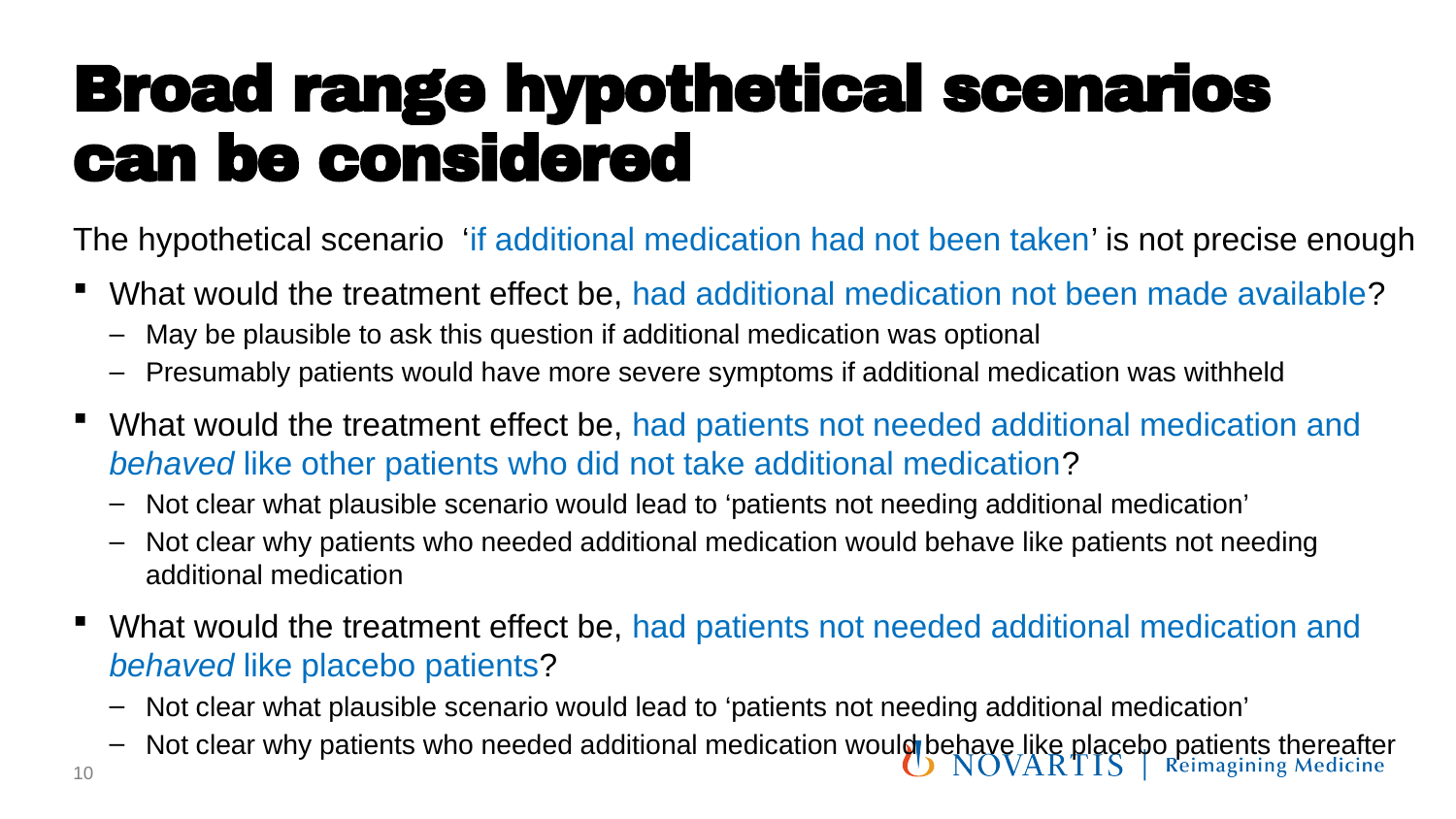

# Broad range hypothetical scenarios can be considered
The hypothetical scenario  ‘if additional medication had not been taken’ is not precise enough
What would the treatment effect be, had additional medication not been made available?
May be plausible to ask this question if additional medication was optional
Presumably patients would have more severe symptoms if additional medication was withheld
What would the treatment effect be, had patients not needed additional medication and behaved like other patients who did not take additional medication?
Not clear what plausible scenario would lead to ‘patients not needing additional medication’
Not clear why patients who needed additional medication would behave like patients not needing additional medication
What would the treatment effect be, had patients not needed additional medication and behaved like placebo patients?
Not clear what plausible scenario would lead to ‘patients not needing additional medication’
Not clear why patients who needed additional medication would behave like placebo patients thereafter
10